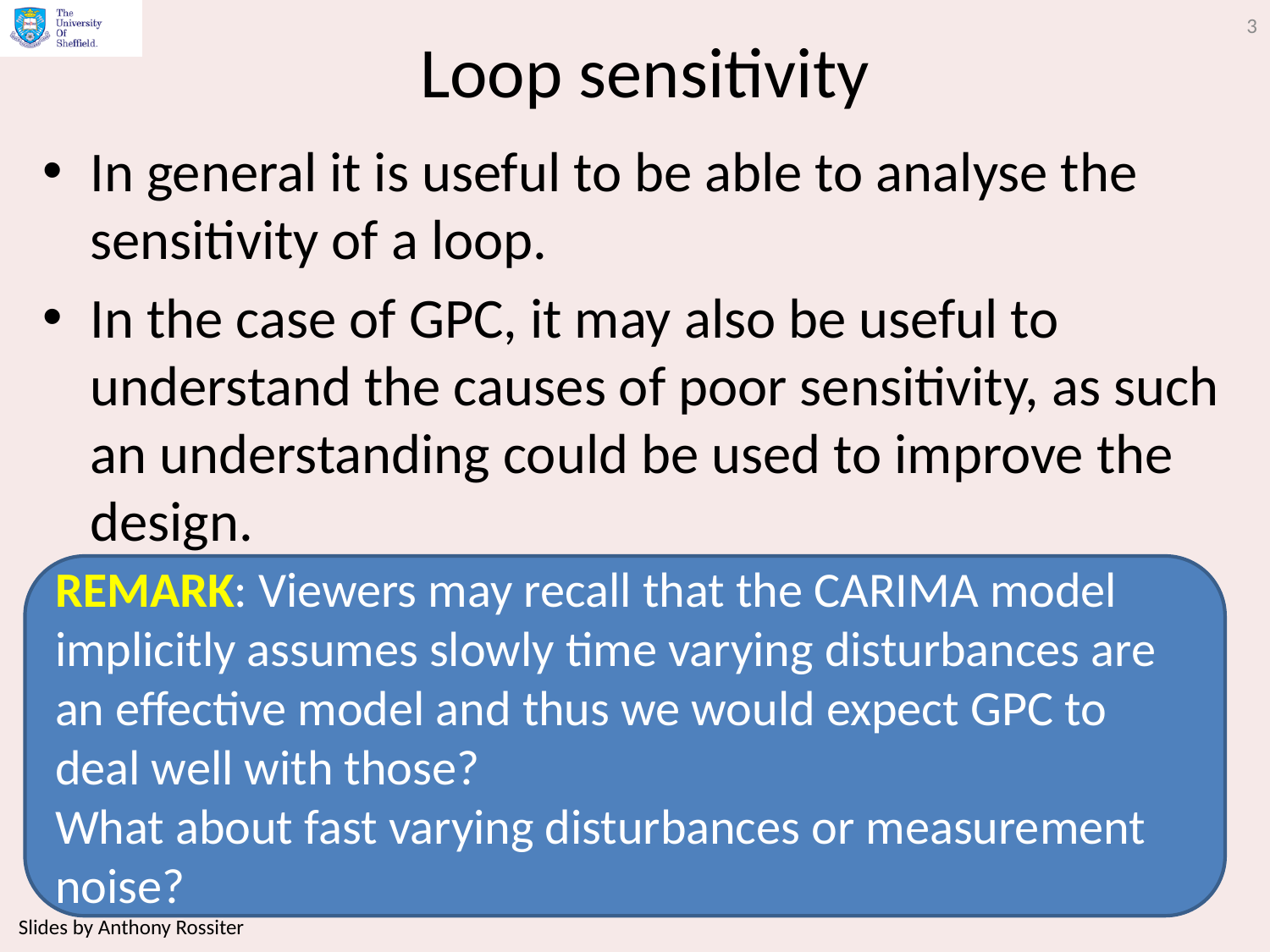

3
# Loop sensitivity
In general it is useful to be able to analyse the sensitivity of a loop.
In the case of GPC, it may also be useful to understand the causes of poor sensitivity, as such an understanding could be used to improve the design.
REMARK: Viewers may recall that the CARIMA model implicitly assumes slowly time varying disturbances are an effective model and thus we would expect GPC to deal well with those?
What about fast varying disturbances or measurement noise?
Slides by Anthony Rossiter